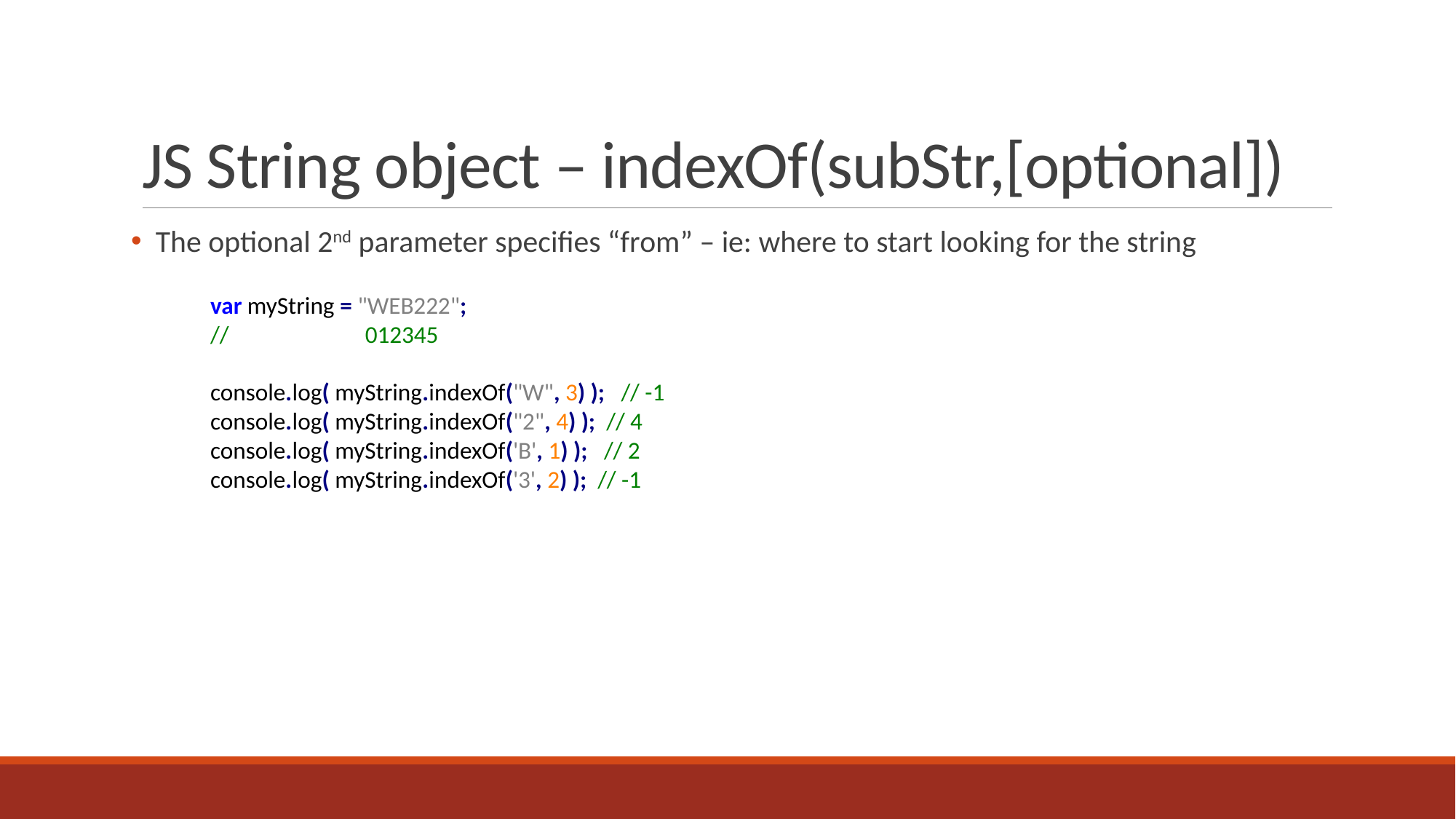

# JS String object – indexOf(subStr,[optional])
  The optional 2nd parameter specifies “from” – ie: where to start looking for the string
var myString = "WEB222";
//                         012345

console.log( myString.indexOf("W", 3) );   // -1
console.log( myString.indexOf("2", 4) );  // 4
console.log( myString.indexOf('B', 1) );   // 2
console.log( myString.indexOf('3', 2) );  // -1